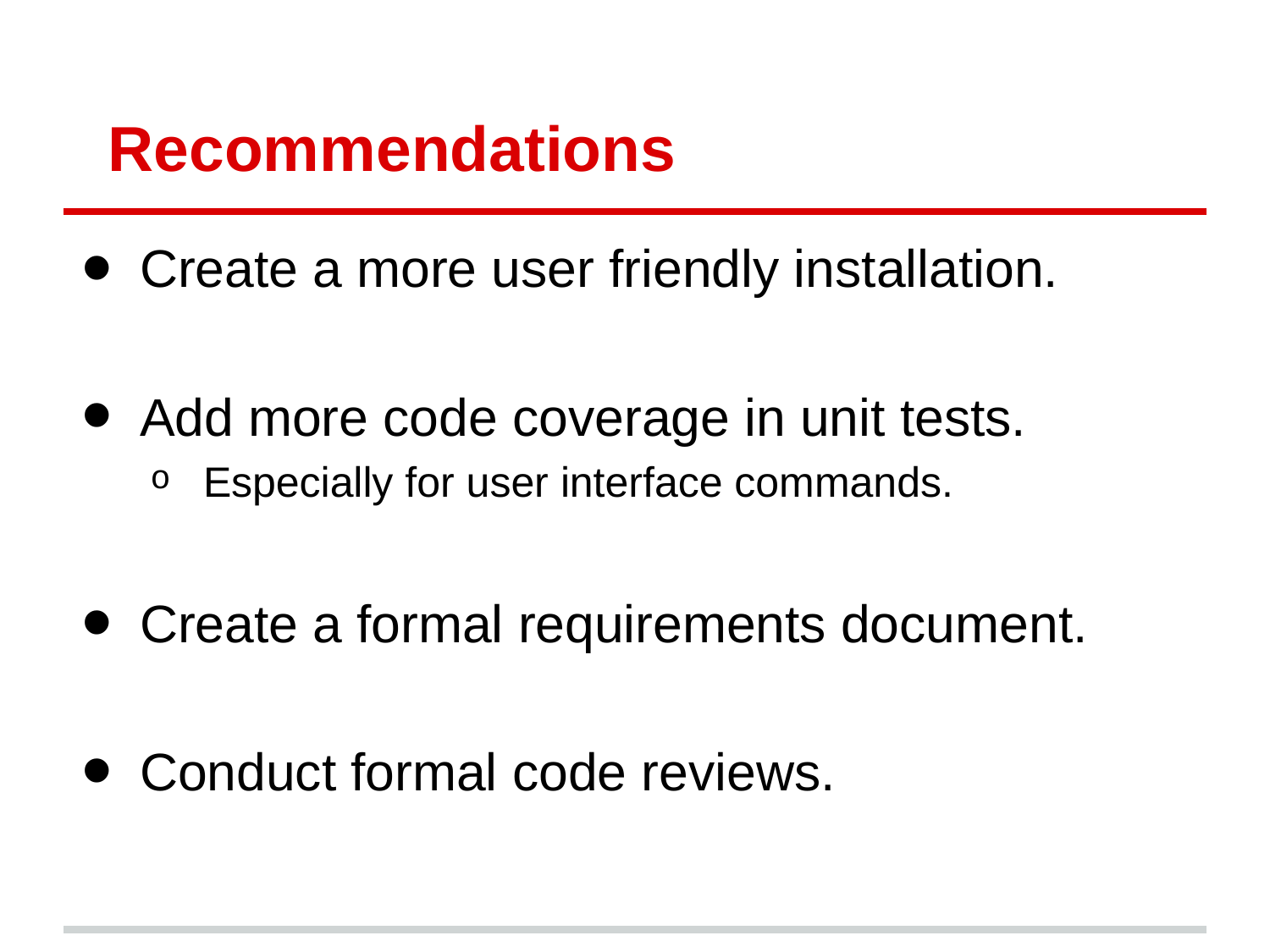

# Recommendations
Create a more user friendly installation.

Add more code coverage in unit tests.
Especially for user interface commands.

Create a formal requirements document.

Conduct formal code reviews.